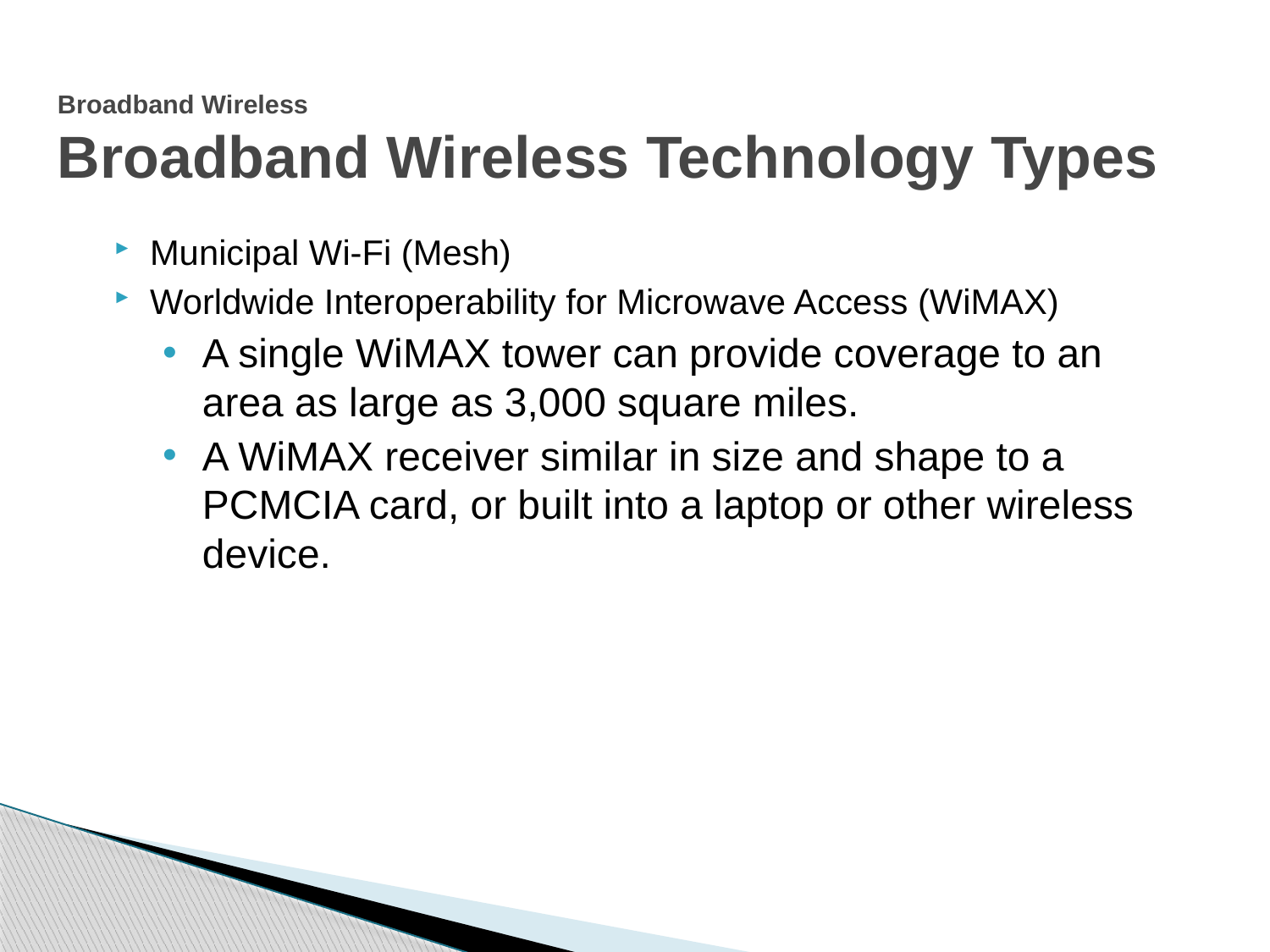

# Broadband Wireless Broadband Wireless Technology Types
Municipal Wi-Fi (Mesh)
Worldwide Interoperability for Microwave Access (WiMAX)
A single WiMAX tower can provide coverage to an area as large as 3,000 square miles.
A WiMAX receiver similar in size and shape to a PCMCIA card, or built into a laptop or other wireless device.